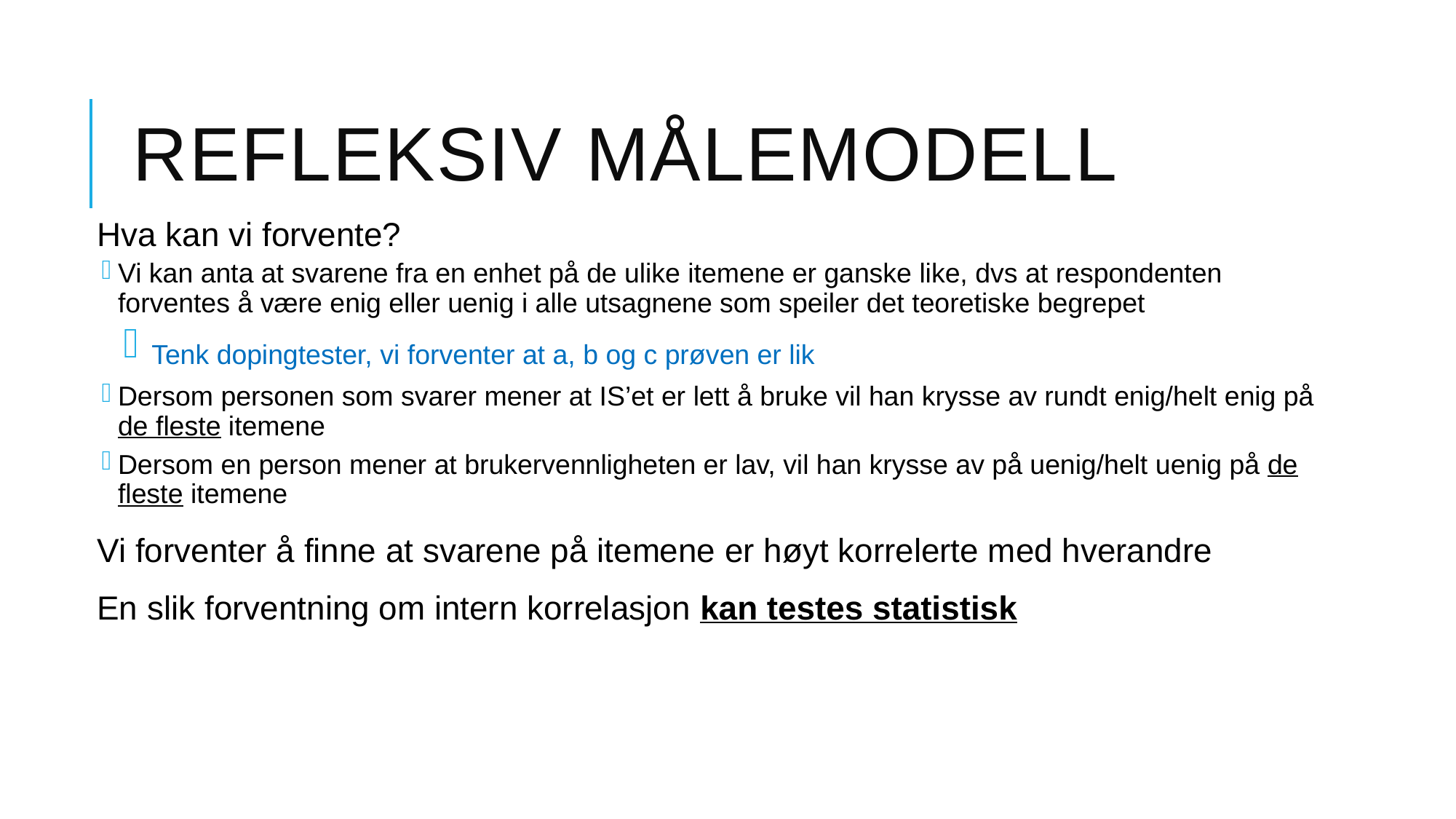

# Refleksiv målemodell
Hva kan vi forvente?
Vi kan anta at svarene fra en enhet på de ulike itemene er ganske like, dvs at respondenten forventes å være enig eller uenig i alle utsagnene som speiler det teoretiske begrepet
 Tenk dopingtester, vi forventer at a, b og c prøven er lik
Dersom personen som svarer mener at IS’et er lett å bruke vil han krysse av rundt enig/helt enig på de fleste itemene
Dersom en person mener at brukervennligheten er lav, vil han krysse av på uenig/helt uenig på de fleste itemene
Vi forventer å finne at svarene på itemene er høyt korrelerte med hverandre
En slik forventning om intern korrelasjon kan testes statistisk